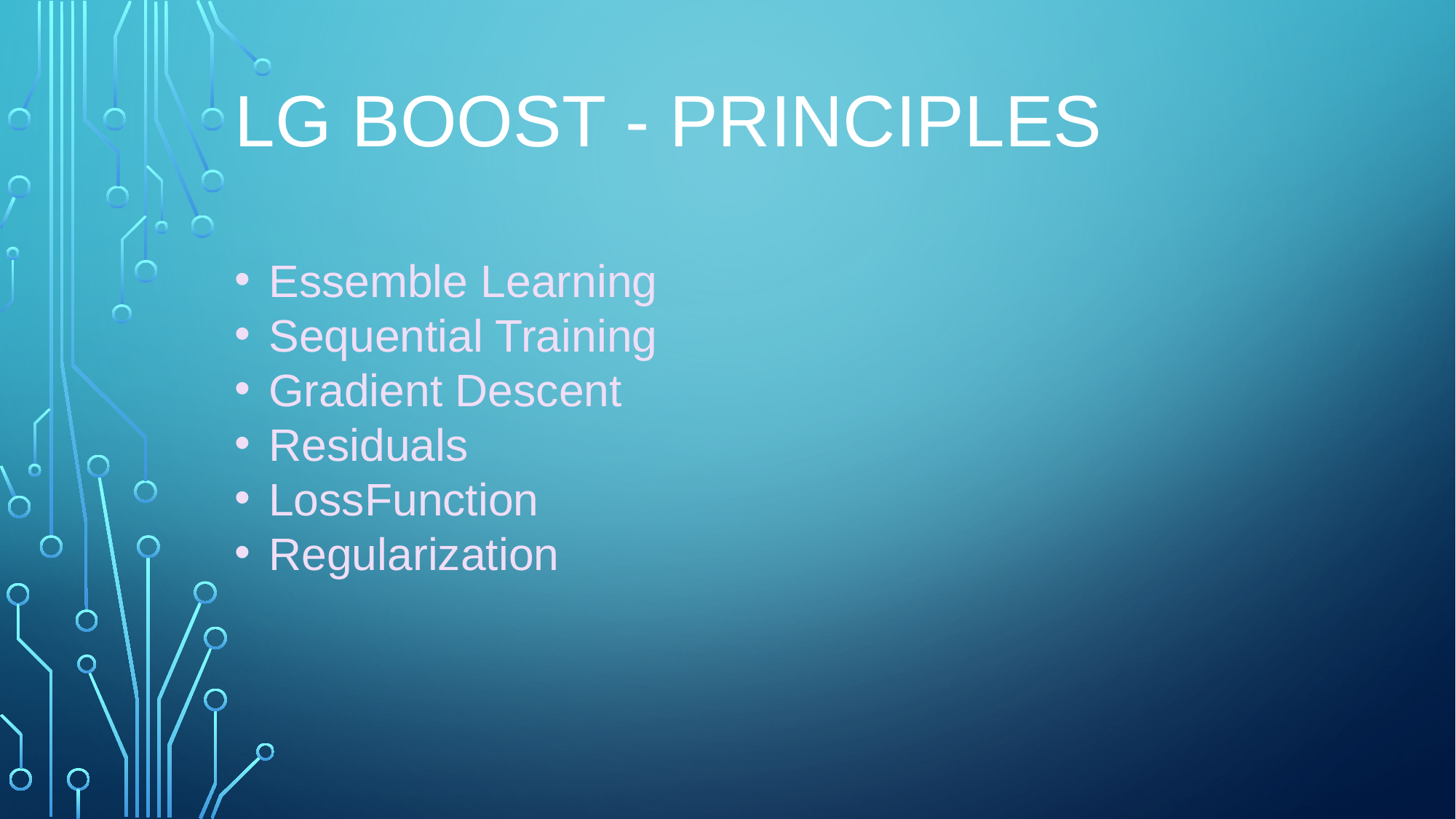

# lg BOOST - principles
Essemble Learning
Sequential Training
Gradient Descent
Residuals
LossFunction
Regularization